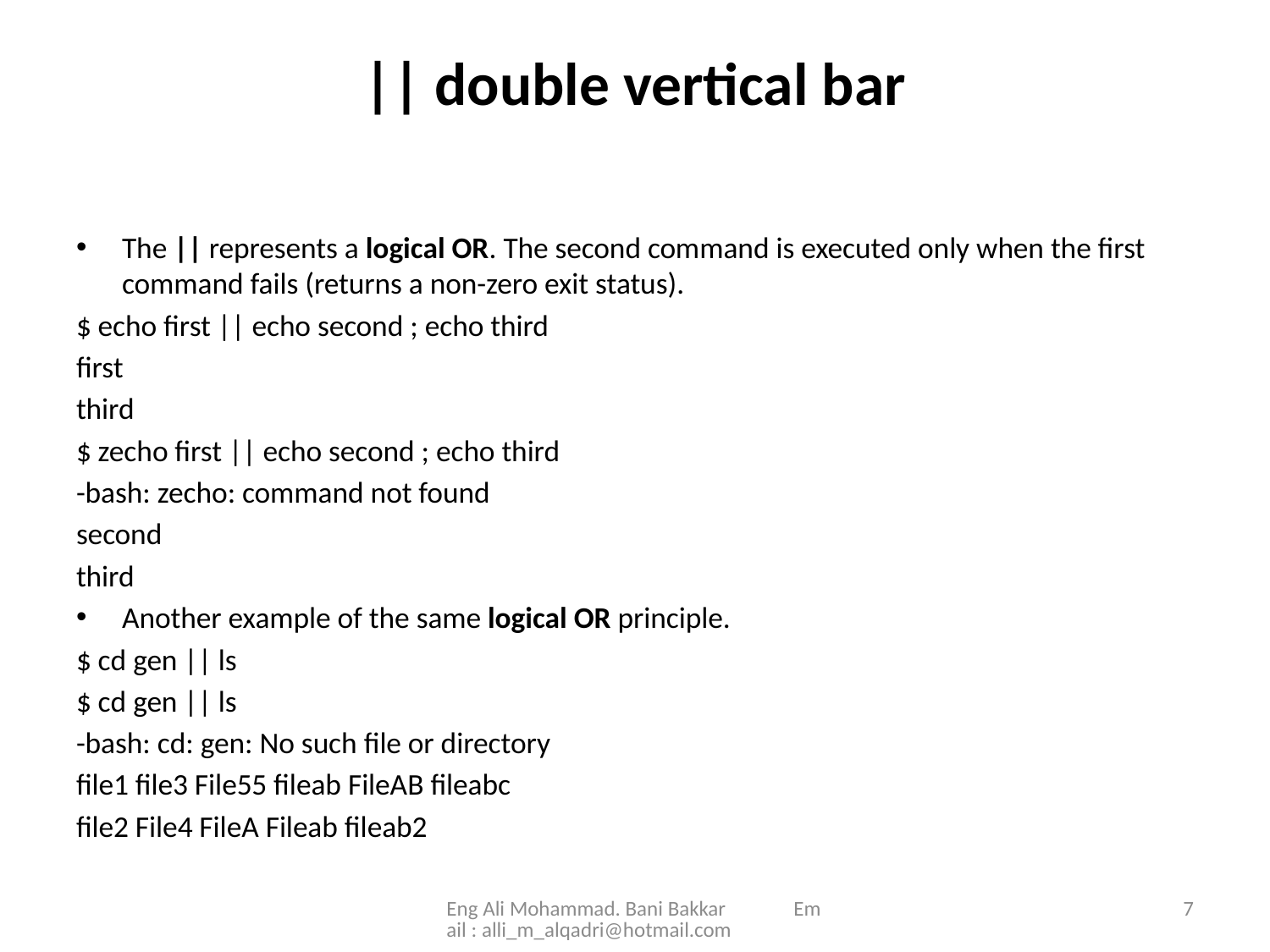

# || double vertical bar
The || represents a logical OR. The second command is executed only when the first command fails (returns a non-zero exit status).
$ echo first || echo second ; echo third
first
third
$ zecho first || echo second ; echo third
-bash: zecho: command not found
second
third
Another example of the same logical OR principle.
$ cd gen || ls
$ cd gen || ls
-bash: cd: gen: No such file or directory
file1 file3 File55 fileab FileAB fileabc
file2 File4 FileA Fileab fileab2
Eng Ali Mohammad. Bani Bakkar              Email : alli_m_alqadri@hotmail.com
7